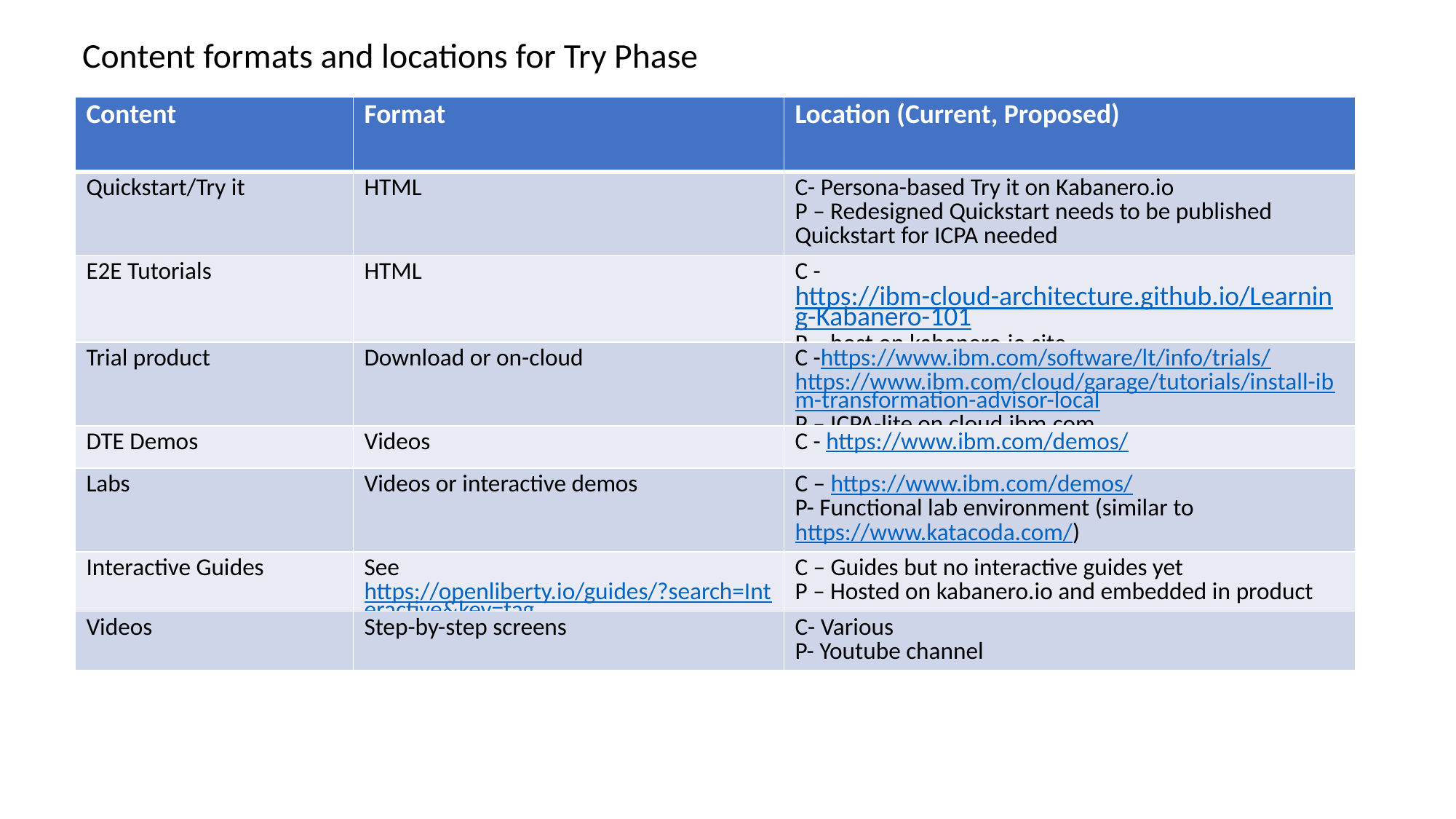

# Content formats and locations for Try Phase
| Content | Format | Location (Current, Proposed) |
| --- | --- | --- |
| Quickstart/Try it | HTML | C- Persona-based Try it on Kabanero.io P – Redesigned Quickstart needs to be published Quickstart for ICPA needed |
| E2E Tutorials | HTML | C - https://ibm-cloud-architecture.github.io/Learning-Kabanero-101 P – host on kabanero.io site |
| Trial product | Download or on-cloud | C -https://www.ibm.com/software/lt/info/trials/ https://www.ibm.com/cloud/garage/tutorials/install-ibm-transformation-advisor-local P – ICPA-lite on cloud.ibm.com |
| DTE Demos | Videos | C - https://www.ibm.com/demos/ |
| Labs | Videos or interactive demos | C – https://www.ibm.com/demos/ P- Functional lab environment (similar to https://www.katacoda.com/) |
| Interactive Guides | See https://openliberty.io/guides/?search=Interactive&key=tag | C – Guides but no interactive guides yet P – Hosted on kabanero.io and embedded in product |
| Videos | Step-by-step screens | C- Various P- Youtube channel |